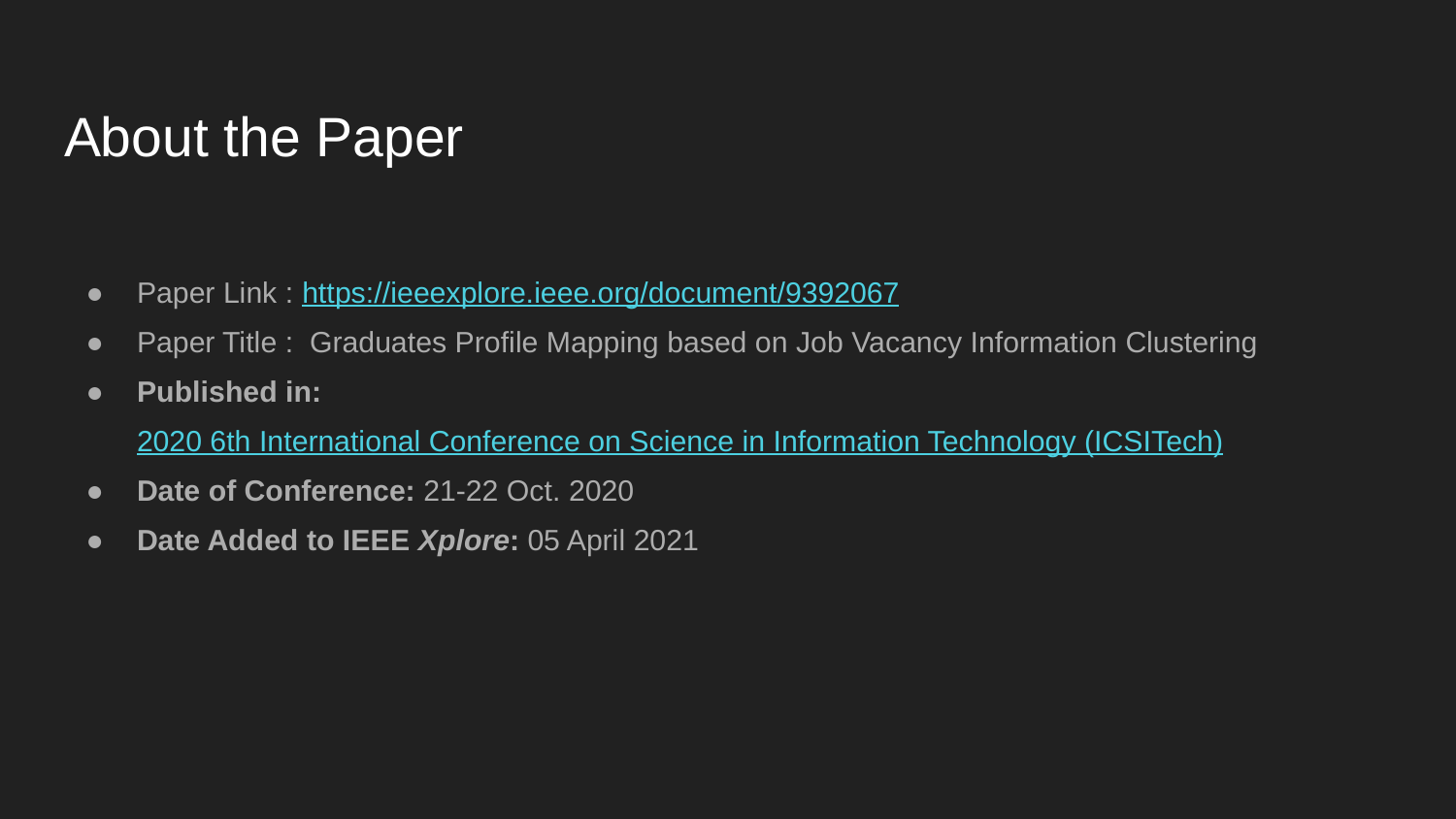

# About the Paper
Paper Link : https://ieeexplore.ieee.org/document/9392067
Paper Title :  Graduates Profile Mapping based on Job Vacancy Information Clustering
Published in: 2020 6th International Conference on Science in Information Technology (ICSITech)
Date of Conference: 21-22 Oct. 2020
Date Added to IEEE Xplore: 05 April 2021